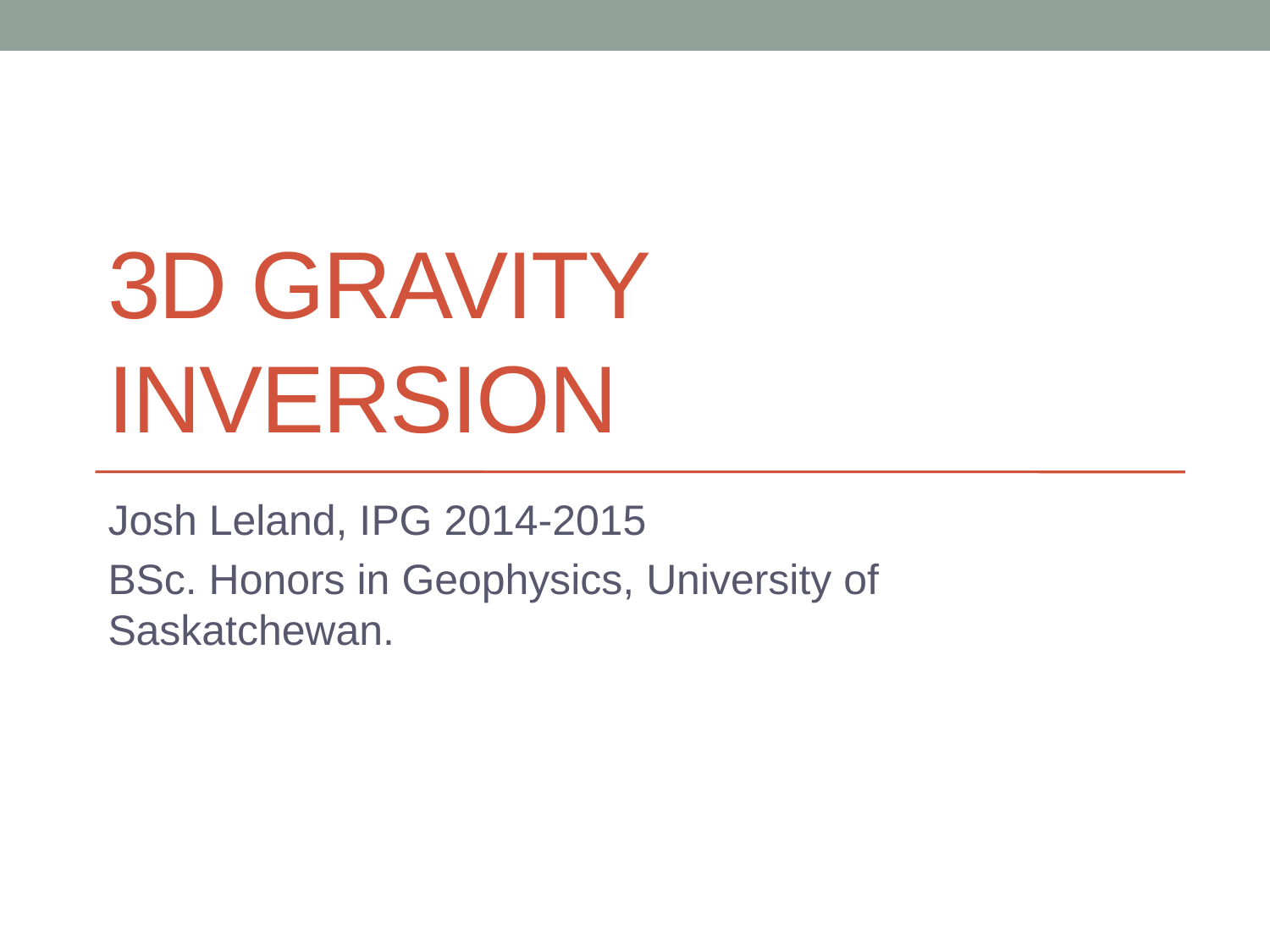

# 3D Gravity Inversion
Josh Leland, IPG 2014-2015
BSc. Honors in Geophysics, University of Saskatchewan.